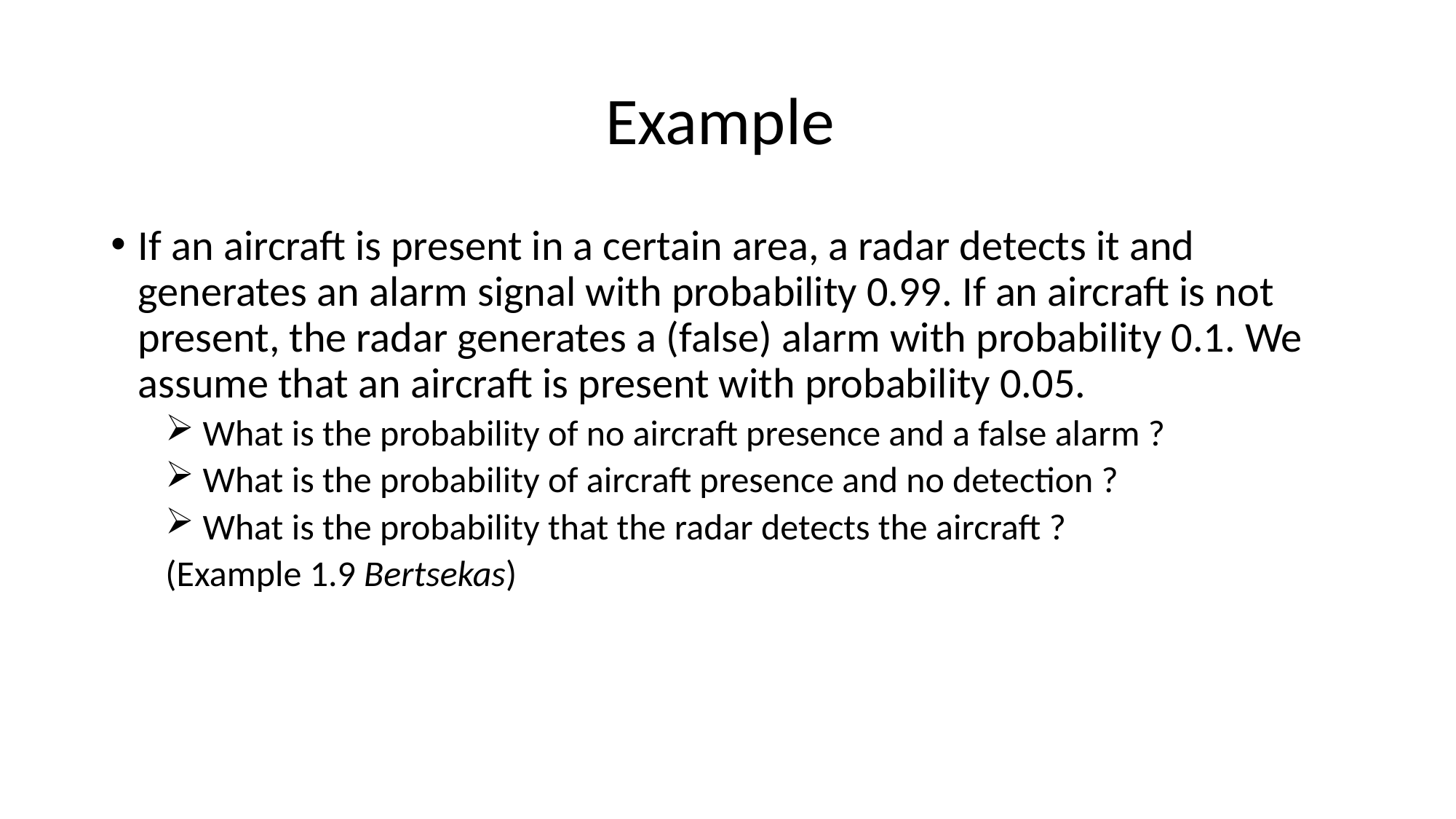

# Example
If an aircraft is present in a certain area, a radar detects it and generates an alarm signal with probability 0.99. If an aircraft is not present, the radar generates a (false) alarm with probability 0.1. We assume that an aircraft is present with probability 0.05.
 What is the probability of no aircraft presence and a false alarm ?
 What is the probability of aircraft presence and no detection ?
 What is the probability that the radar detects the aircraft ?
(Example 1.9 Bertsekas)